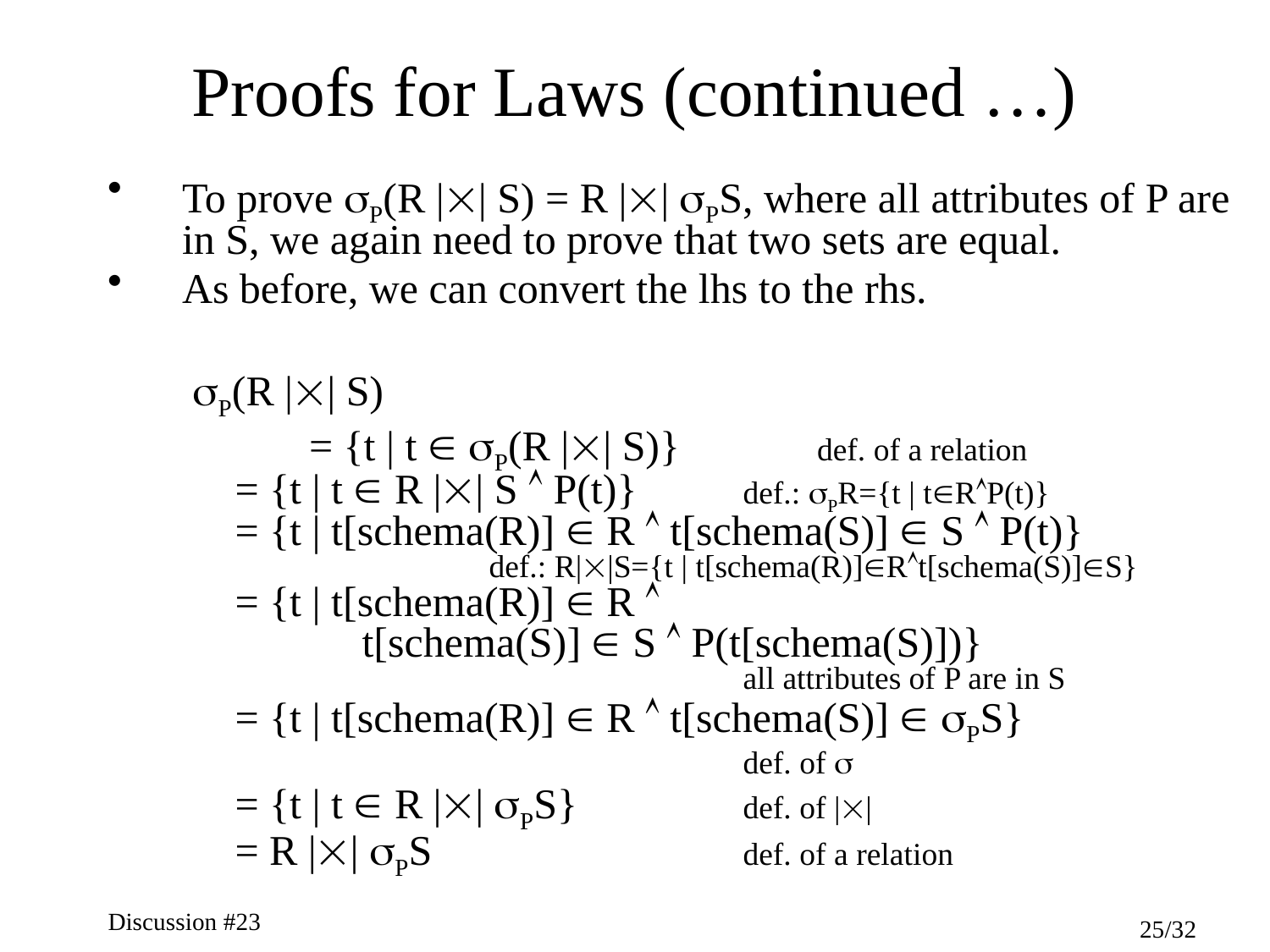

# Proofs for Laws (continued …)
To prove σP(R |×| S) = R |×| σPS, where all attributes of P are in S, we again need to prove that two sets are equal.
As before, we can convert the lhs to the rhs.

	 σP(R |×| S)
		= {t | t ∈ σP(R |×| S)}		def. of a relation
	= {t | t ∈ R |×| S ∧ P(t)}	def.: σPR={t | t∈R∧P(t)}
	= {t | t[schema(R)] ∈ R ∧ t[schema(S)] ∈ S ∧ P(t)}
			def.: R|×|S={t | t[schema(R)]∈R∧t[schema(S)]∈S}
	= {t | t[schema(R)] ∈ R ∧
		t[schema(S)] ∈ S ∧ P(t[schema(S)])}
			 		all attributes of P are in S
	= {t | t[schema(R)] ∈ R ∧ t[schema(S)] ∈ σPS}					def. of σ
	= {t | t ∈ R |×| σPS}		def. of |×|
	= R |×| σPS			def. of a relation

Discussion #23
25/32